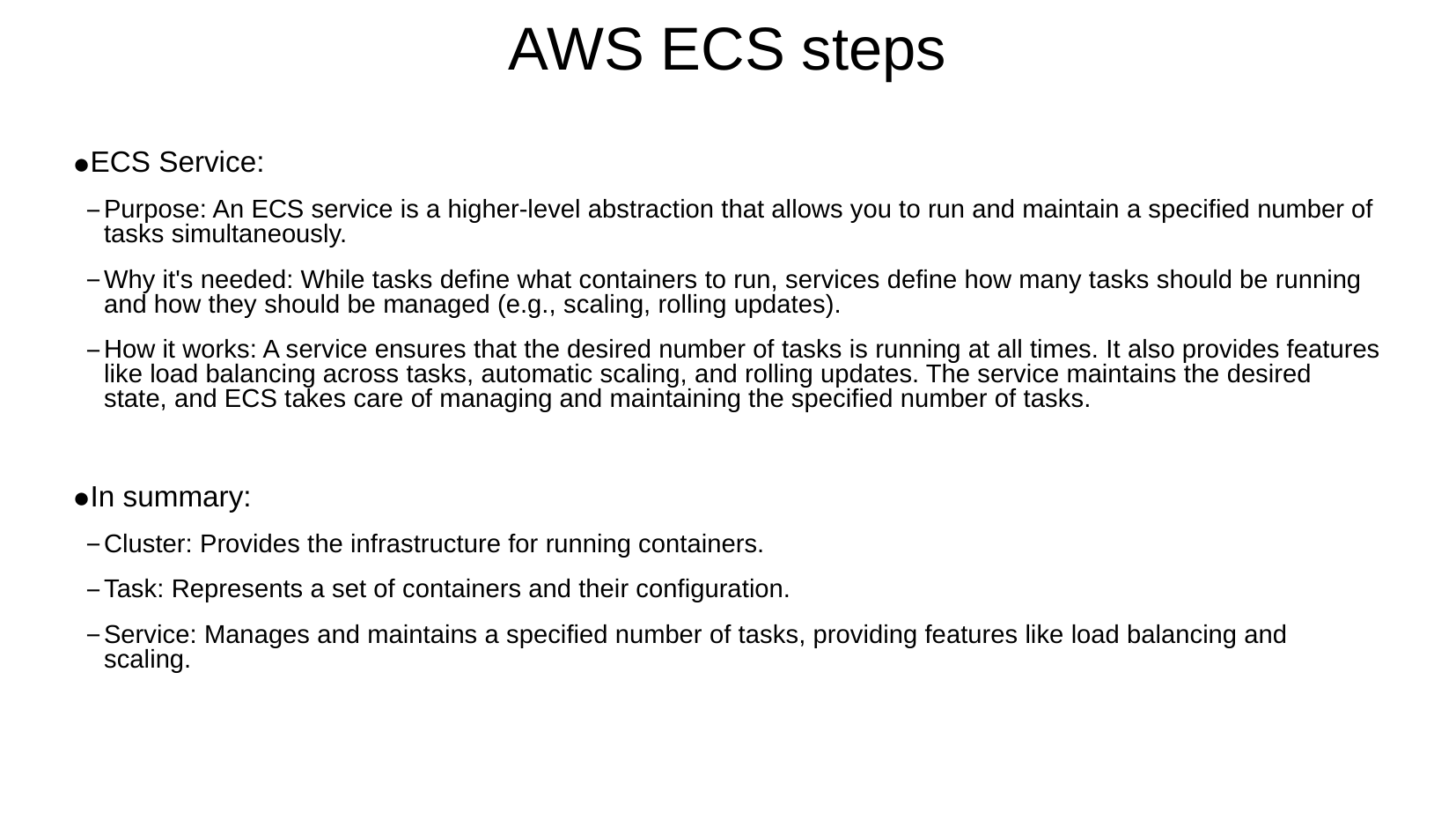

# AWS ECS steps

ECS Service:
Purpose: An ECS service is a higher-level abstraction that allows you to run and maintain a specified number of tasks simultaneously.
Why it's needed: While tasks define what containers to run, services define how many tasks should be running and how they should be managed (e.g., scaling, rolling updates).
How it works: A service ensures that the desired number of tasks is running at all times. It also provides features like load balancing across tasks, automatic scaling, and rolling updates. The service maintains the desired state, and ECS takes care of managing and maintaining the specified number of tasks.

In summary:
Cluster: Provides the infrastructure for running containers.
Task: Represents a set of containers and their configuration.
Service: Manages and maintains a specified number of tasks, providing features like load balancing and scaling.